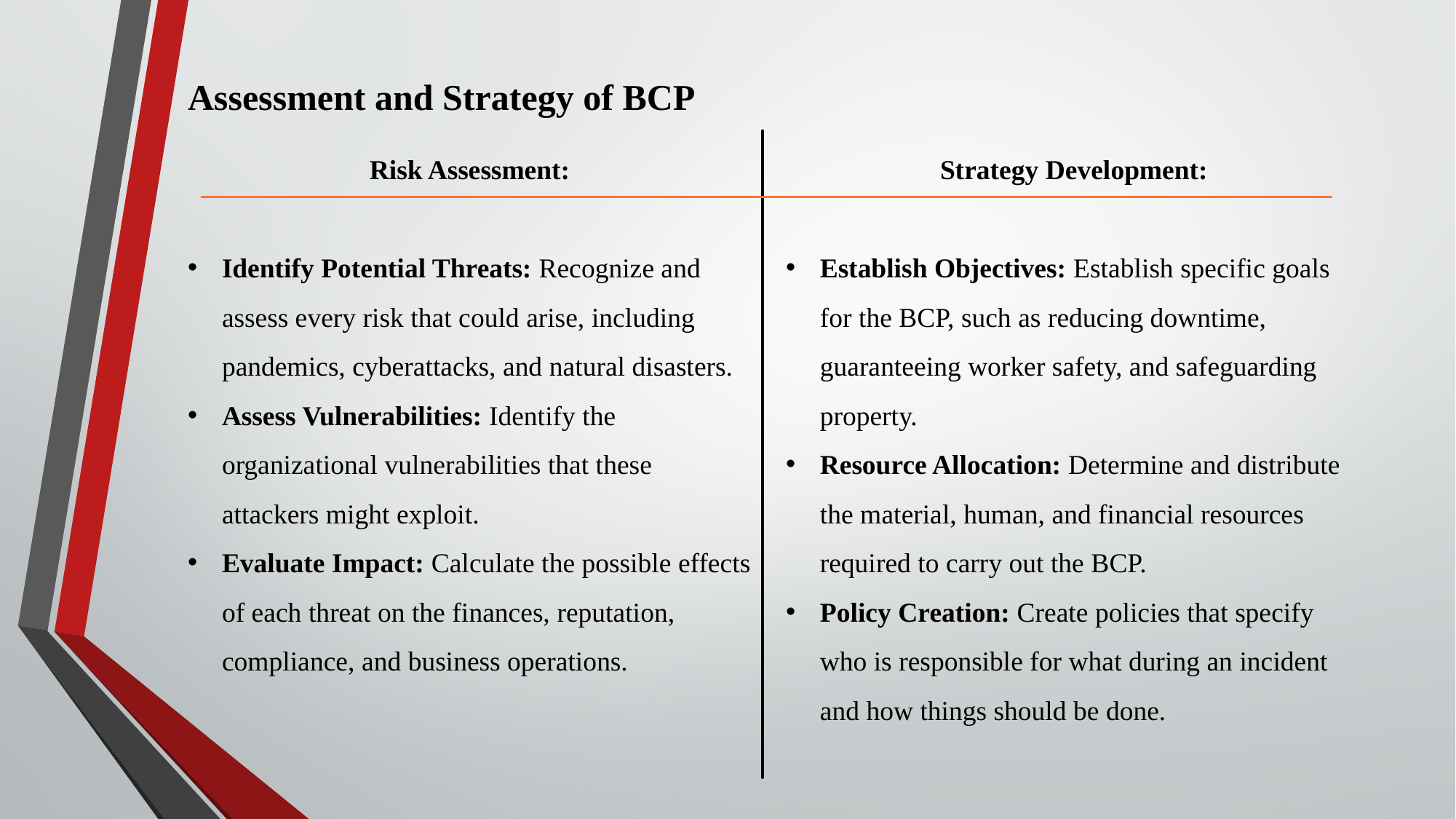

Assessment and Strategy of BCP
Risk Assessment:

Identify Potential Threats: Recognize and assess every risk that could arise, including pandemics, cyberattacks, and natural disasters.
Assess Vulnerabilities: Identify the organizational vulnerabilities that these attackers might exploit.
Evaluate Impact: Calculate the possible effects of each threat on the finances, reputation, compliance, and business operations.

Strategy Development:

Establish Objectives: Establish specific goals for the BCP, such as reducing downtime, guaranteeing worker safety, and safeguarding property.
Resource Allocation: Determine and distribute the material, human, and financial resources required to carry out the BCP.
Policy Creation: Create policies that specify who is responsible for what during an incident and how things should be done.